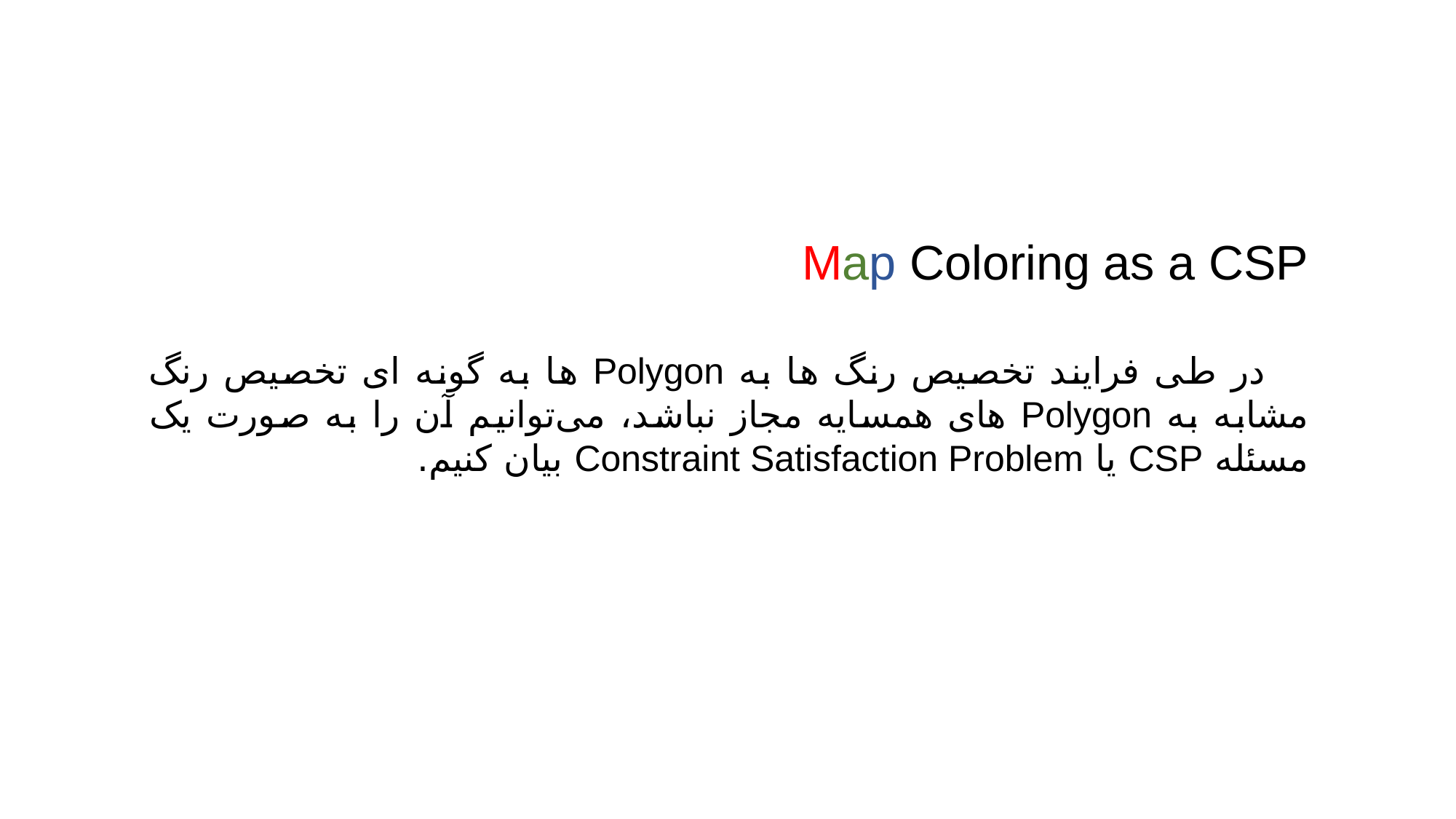

Map Coloring as a CSP

   در طی فرایند تخصیص رنگ ها به Polygon ها به گونه ای تخصیص رنگ مشابه به Polygon های همسایه مجاز نباشد، می‌توانیم آن را به صورت یک مسئله CSP یا Constraint Satisfaction Problem بیان کنیم.